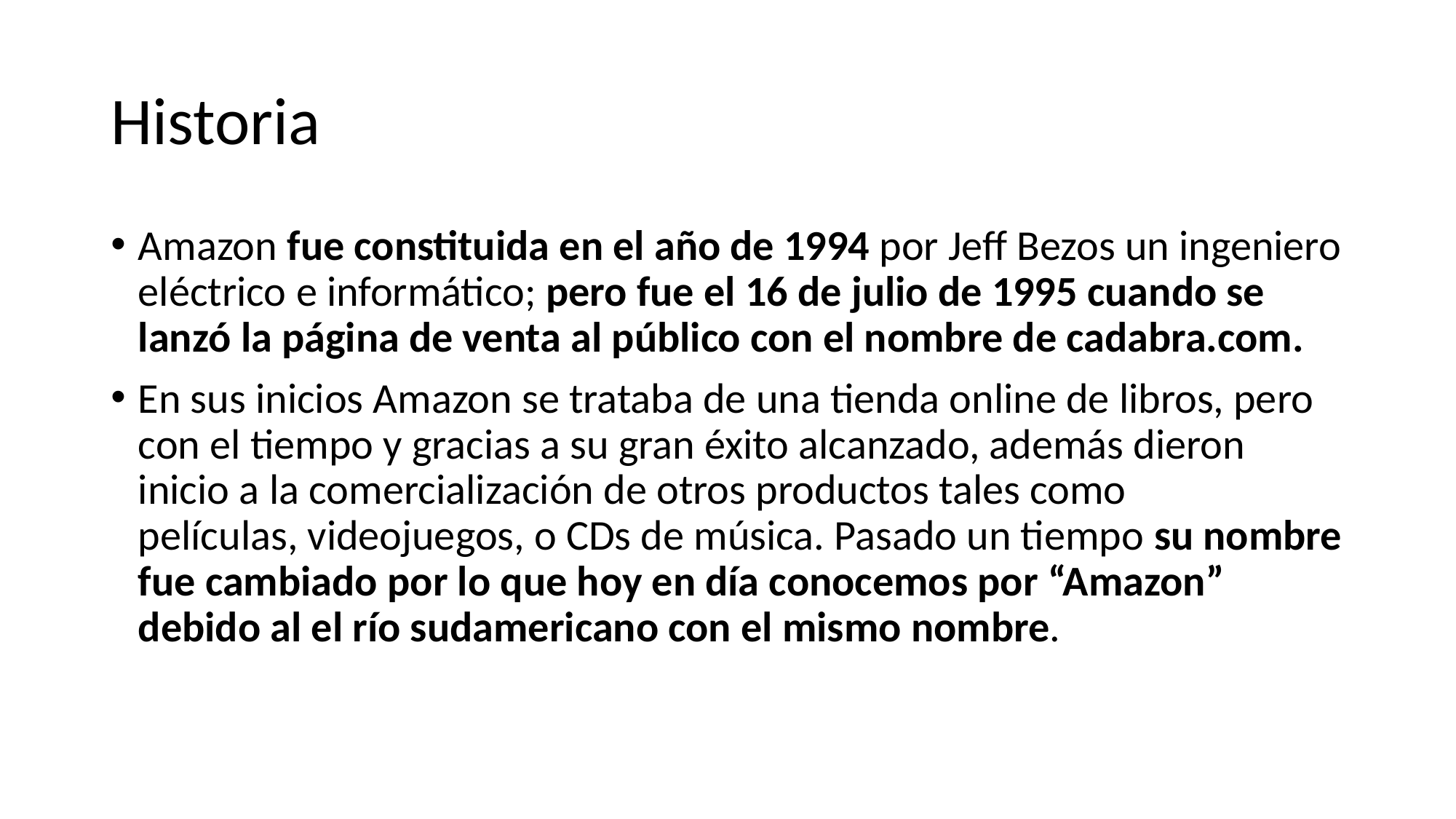

# Historia
Amazon fue constituida en el año de 1994 por Jeff Bezos un ingeniero eléctrico e informático; pero fue el 16 de julio de 1995 cuando se lanzó la página de venta al público con el nombre de cadabra.com.
En sus inicios Amazon se trataba de una tienda online de libros, pero con el tiempo y gracias a su gran éxito alcanzado, además dieron inicio a la comercialización de otros productos tales como películas, videojuegos, o CDs de música. Pasado un tiempo su nombre fue cambiado por lo que hoy en día conocemos por “Amazon” debido al el río sudamericano con el mismo nombre.